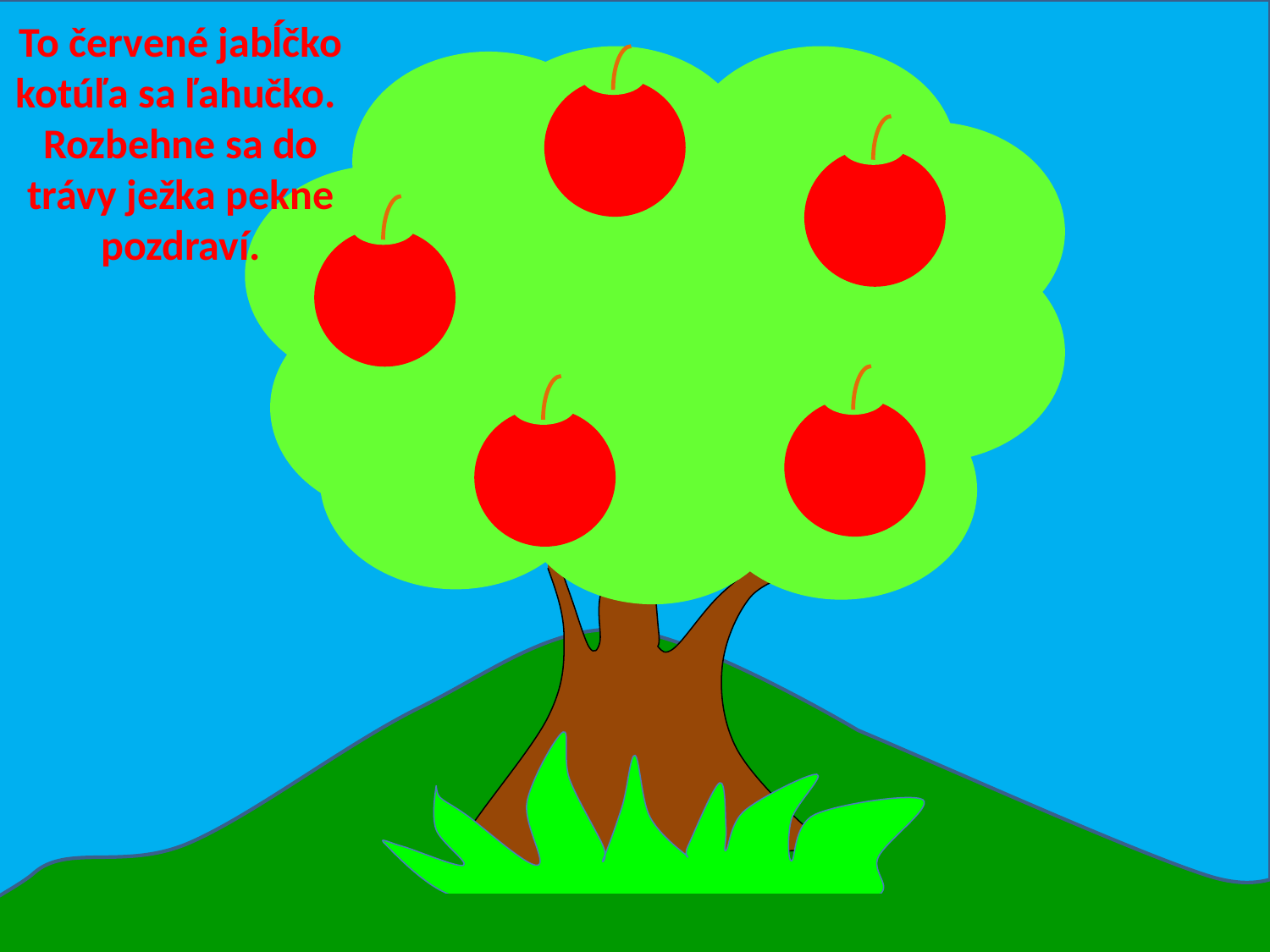

To červené jabĺčko kotúľa sa ľahučko.
Rozbehne sa do trávy ježka pekne pozdraví.